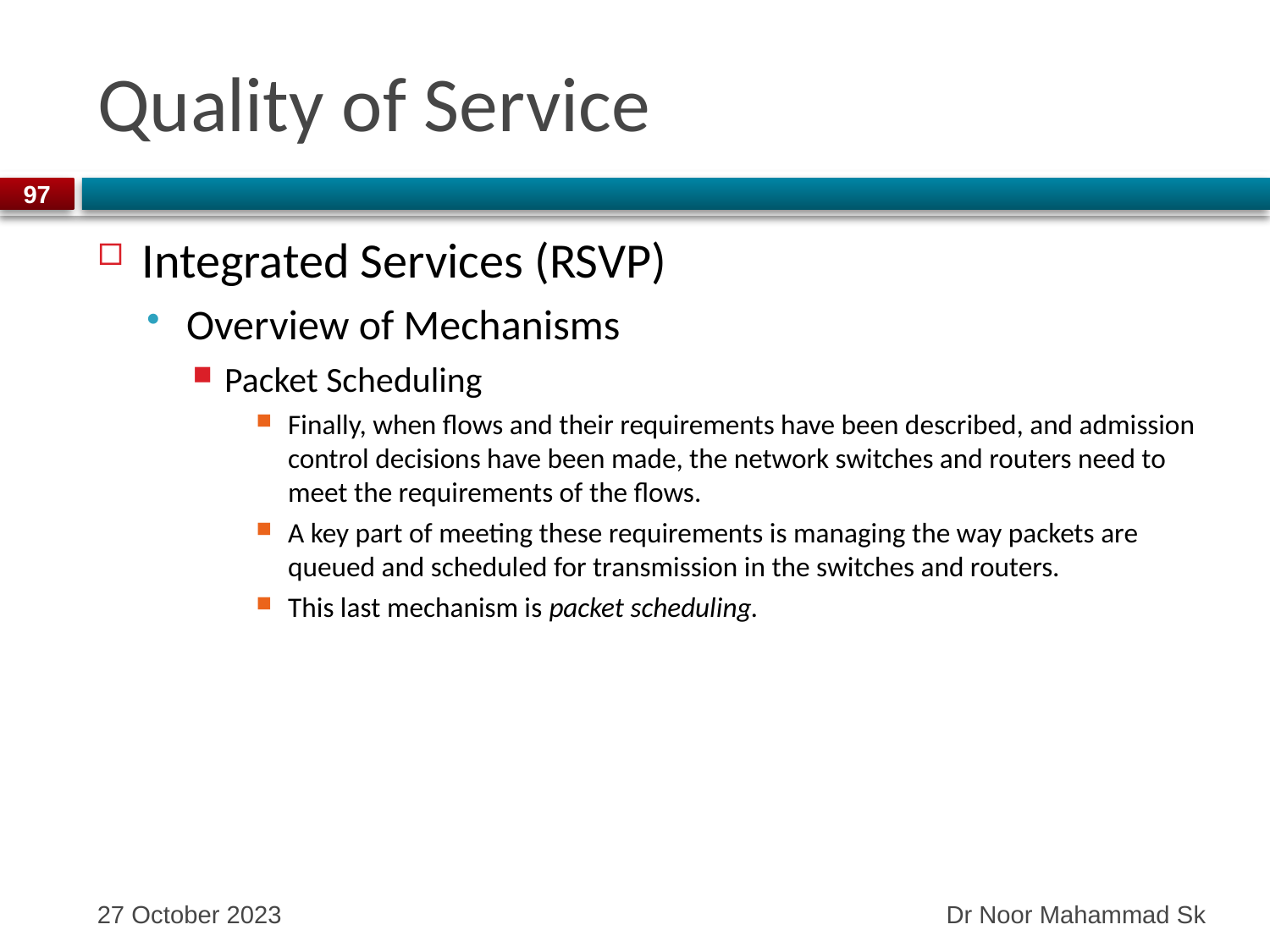

# Quality of Service
97
Integrated Services (RSVP)
Overview of Mechanisms
Packet Scheduling
Finally, when flows and their requirements have been described, and admission control decisions have been made, the network switches and routers need to meet the requirements of the flows.
A key part of meeting these requirements is managing the way packets are queued and scheduled for transmission in the switches and routers.
This last mechanism is packet scheduling.

Dr Noor Mahammad Sk
27 October 2023